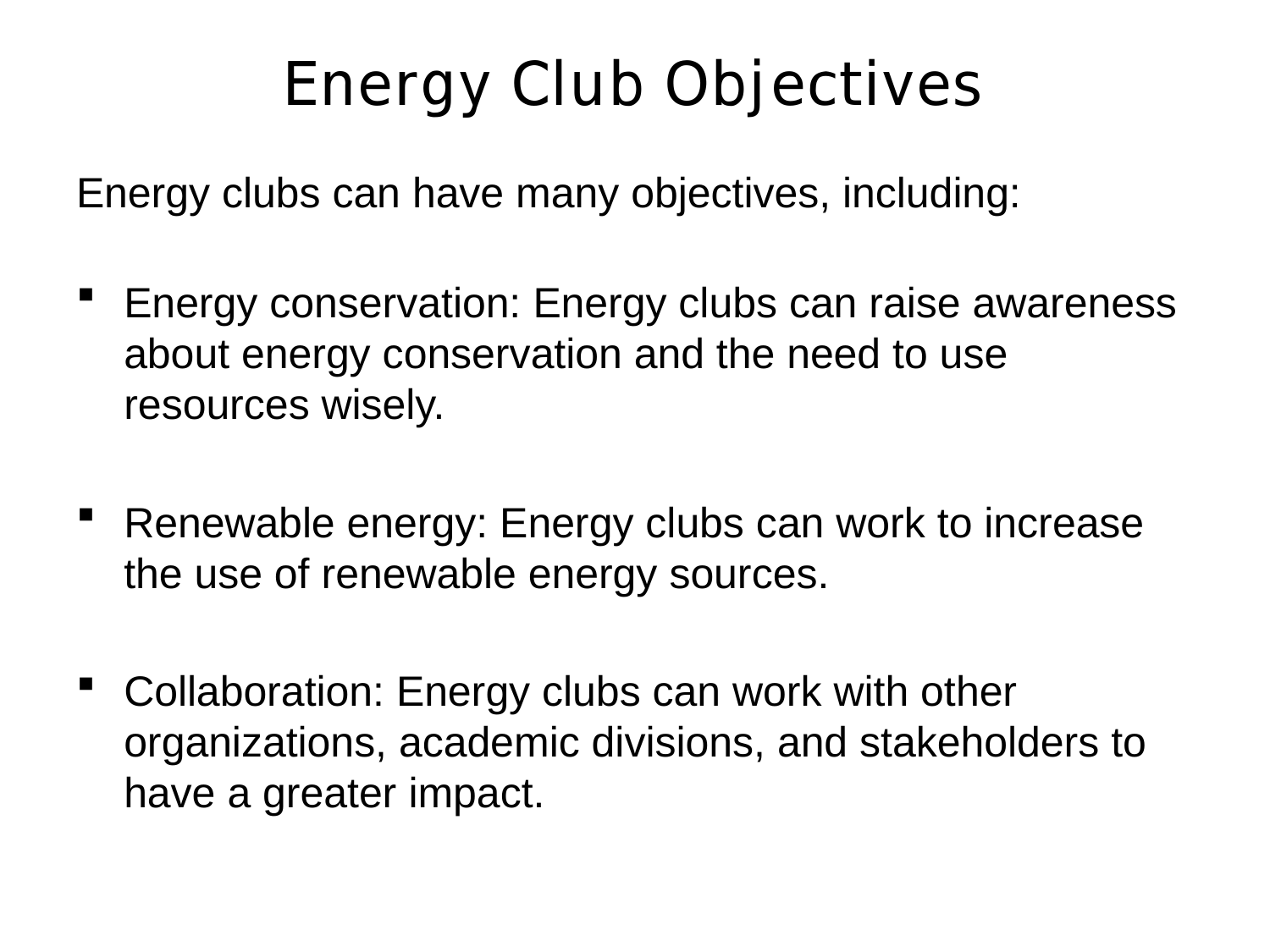

# Energy Club Objectives
Energy clubs can have many objectives, including:
Energy conservation: Energy clubs can raise awareness about energy conservation and the need to use resources wisely.

Renewable energy: Energy clubs can work to increase the use of renewable energy sources.

Collaboration: Energy clubs can work with other organizations, academic divisions, and stakeholders to have a greater impact.